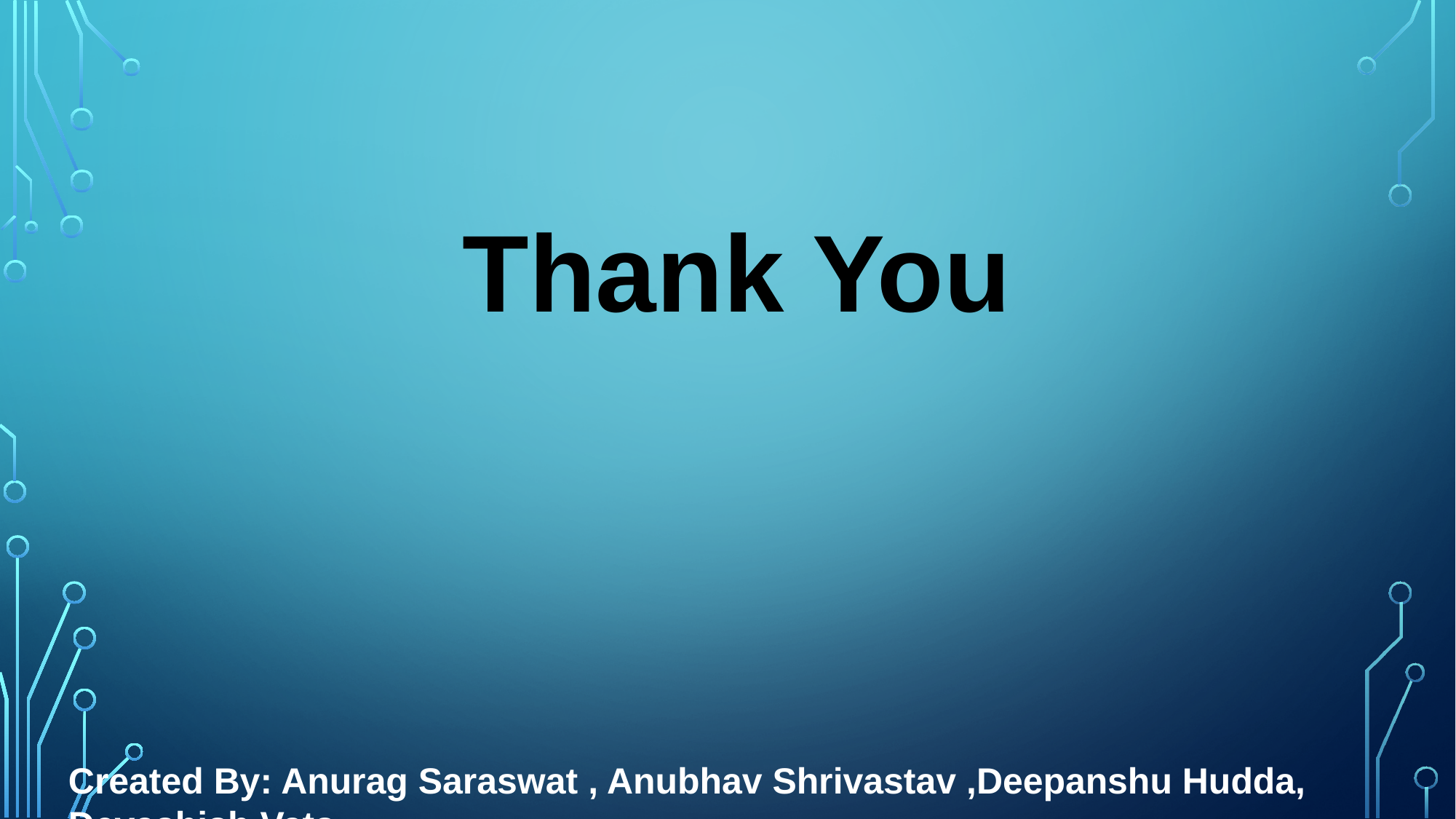

Thank You
Created By: Anurag Saraswat , Anubhav Shrivastav ,Deepanshu Hudda, Devashish Vats